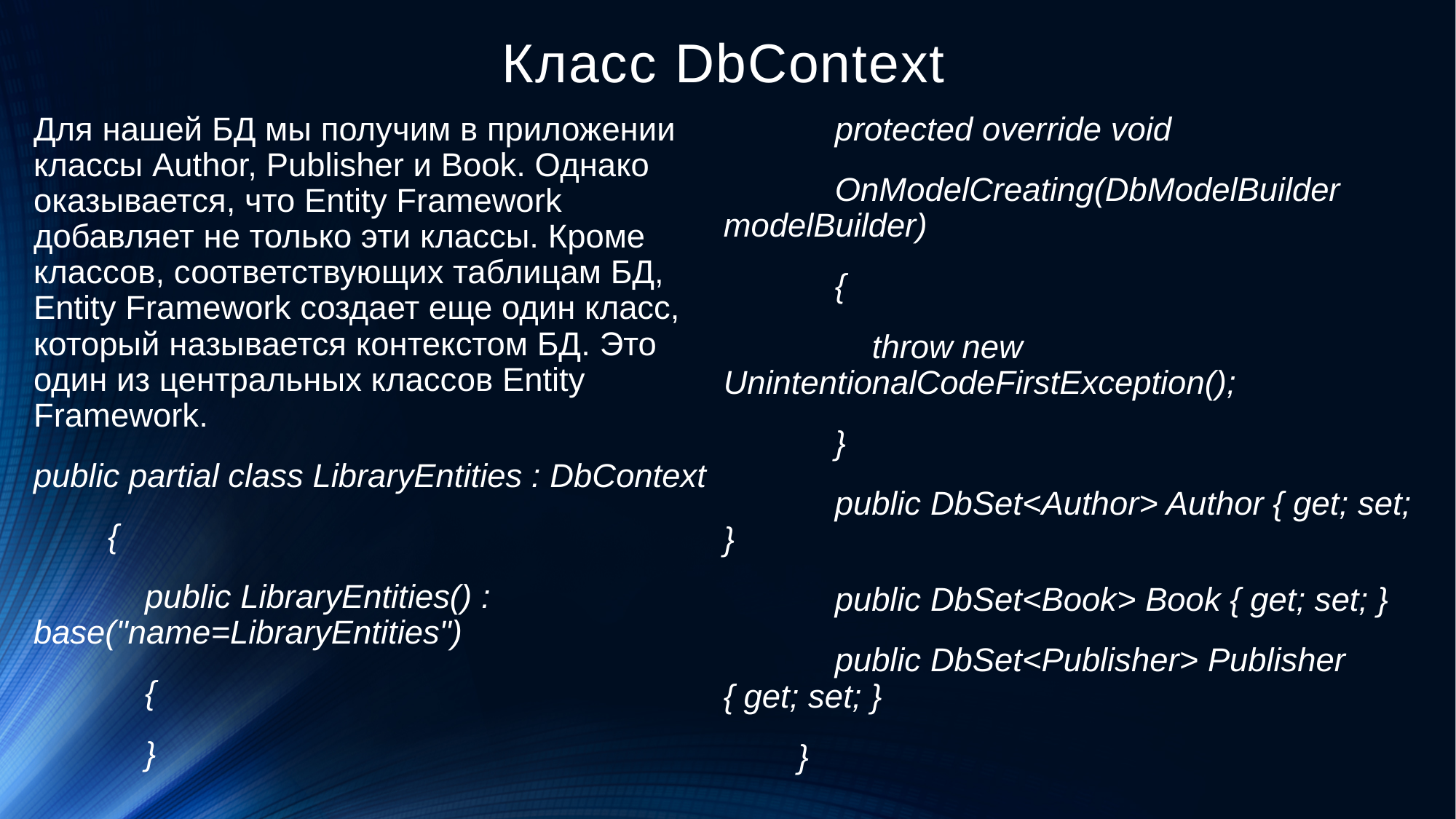

# Класс DbContext
Для нашей БД мы получим в приложении классы Author, Publisher и Book. Однако оказывается, что Entity Framework добавляет не только эти классы. Кроме классов, соответствующих таблицам БД, Entity Framework создает еще один класс, который называется контекстом БД. Это один из центральных классов Entity Framework.
public partial class LibraryEntities : DbContext
        {
            public LibraryEntities() : base("name=LibraryEntities")
            {
            }
            protected override void
            OnModelCreating(DbModelBuilder modelBuilder)
            {
                throw new UnintentionalCodeFirstException();
            }
            public DbSet<Author> Author { get; set; }
            public DbSet<Book> Book { get; set; }
            public DbSet<Publisher> Publisher { get; set; }
        }